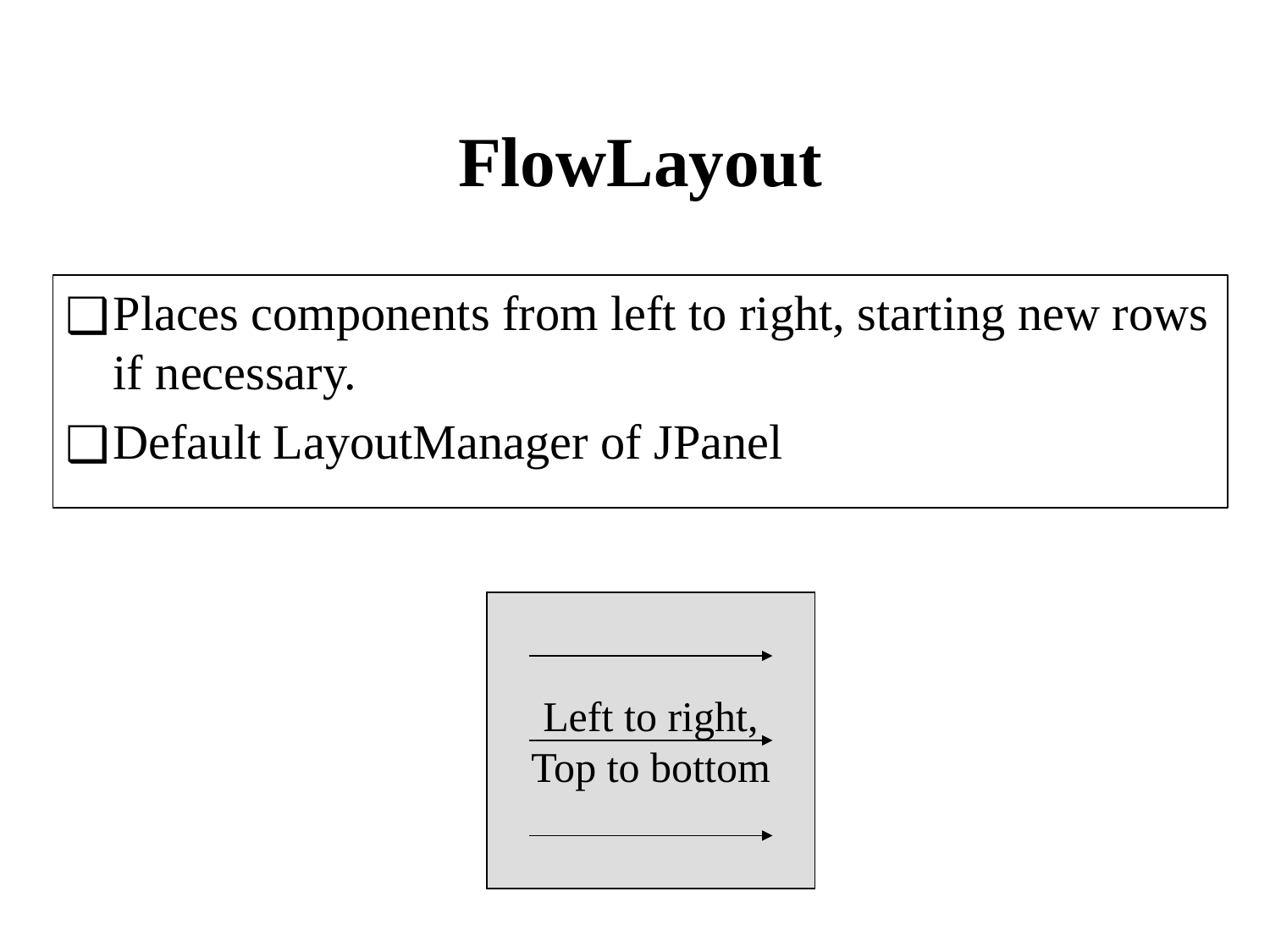

# FlowLayout
Places components from left to right, starting new rows if necessary.
Default LayoutManager of JPanel

Left to right,
Top to bottom